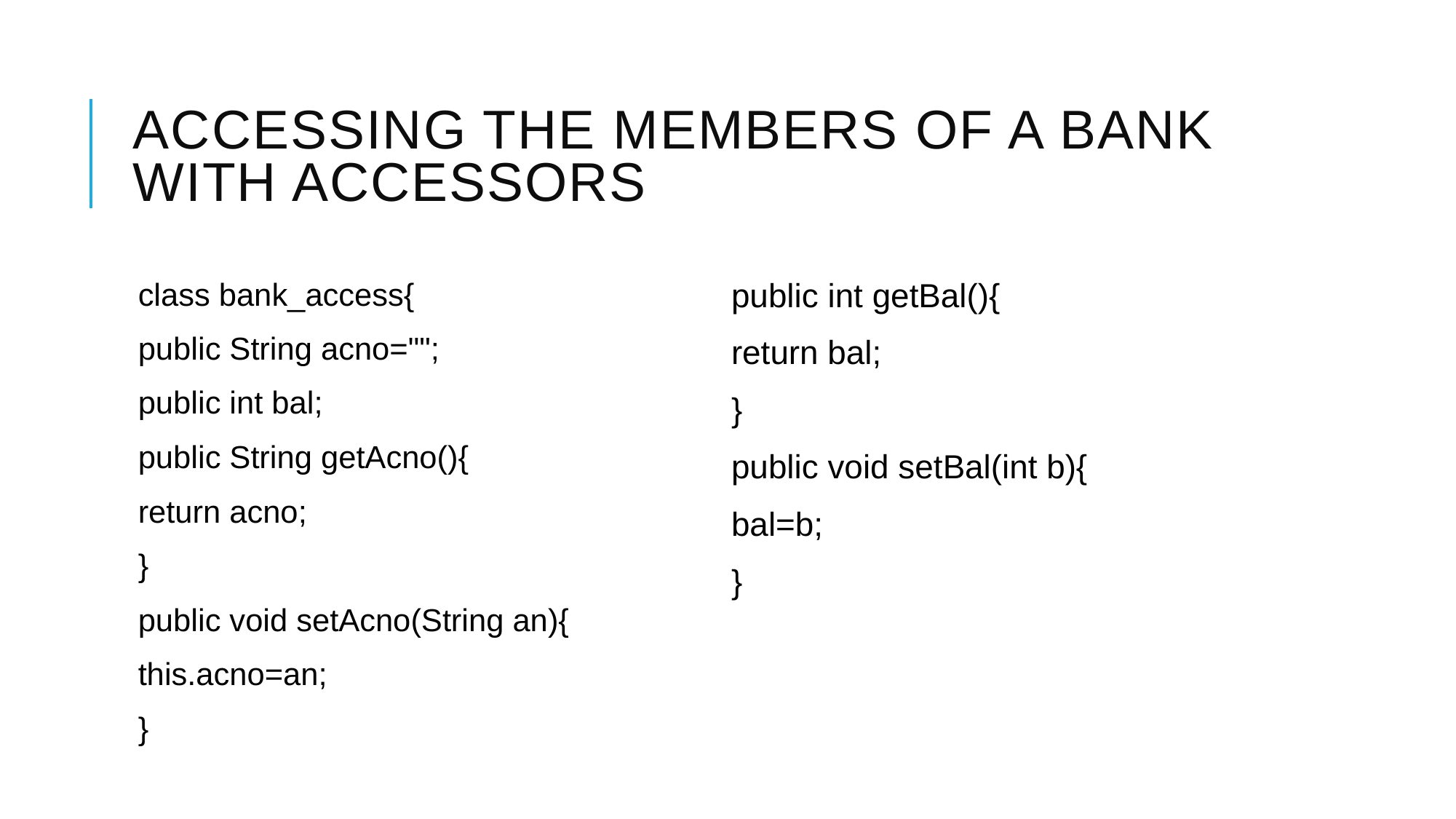

# Accessing the members of a bank with accessors
class bank_access{
public String acno="";
public int bal;
public String getAcno(){
return acno;
}
public void setAcno(String an){
this.acno=an;
}
public int getBal(){
return bal;
}
public void setBal(int b){
bal=b;
}